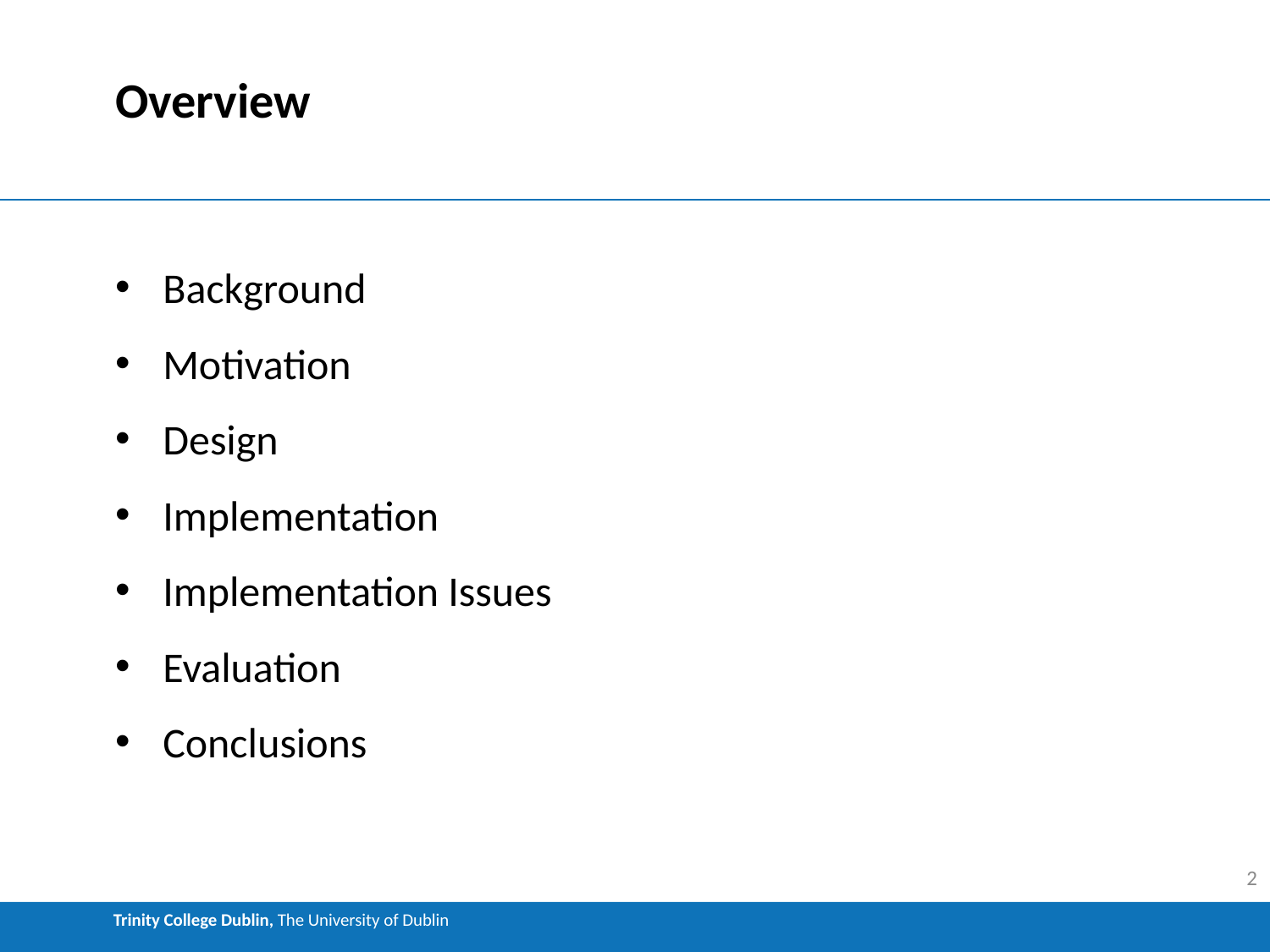

# Overview
Background
Motivation
Design
Implementation
Implementation Issues
Evaluation
Conclusions

2